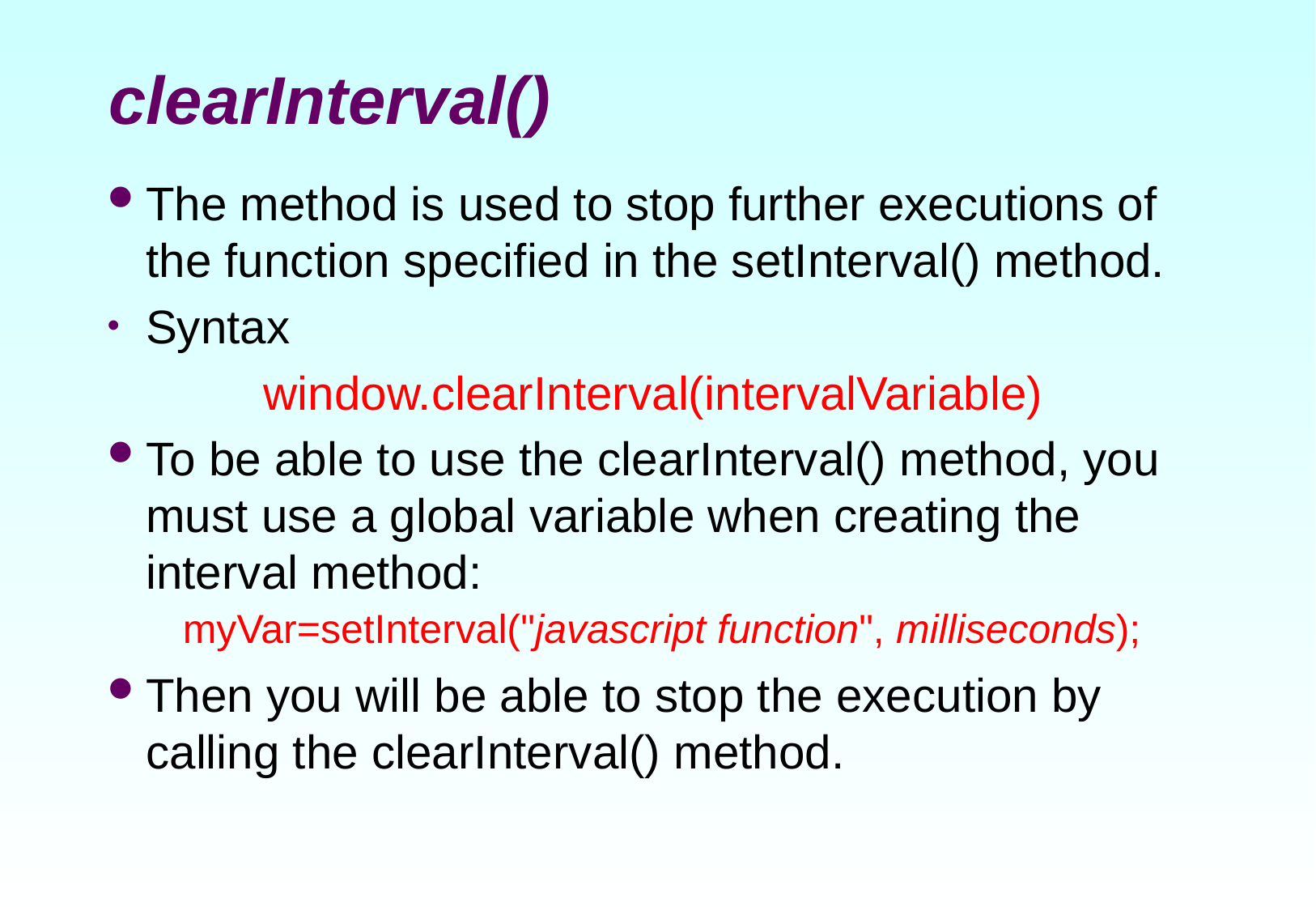

# clearInterval()
The method is used to stop further executions of the function specified in the setInterval() method.
Syntax
window.clearInterval(intervalVariable)
To be able to use the clearInterval() method, you must use a global variable when creating the interval method:
myVar=setInterval("javascript function", milliseconds);
Then you will be able to stop the execution by calling the clearInterval() method.